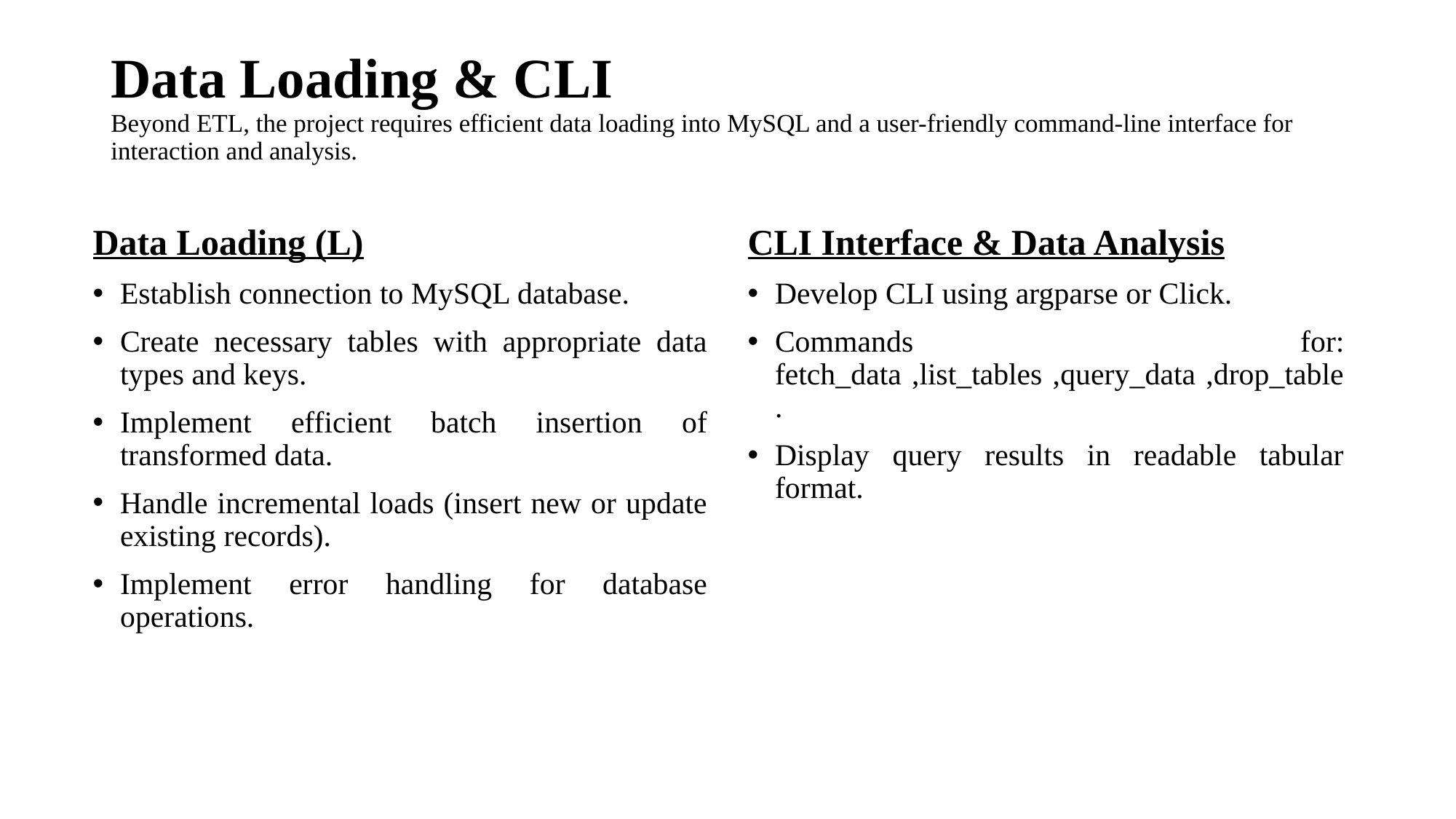

# Data Loading & CLI Beyond ETL, the project requires efficient data loading into MySQL and a user-friendly command-line interface for interaction and analysis.
Data Loading (L)
Establish connection to MySQL database.
Create necessary tables with appropriate data types and keys.
Implement efficient batch insertion of transformed data.
Handle incremental loads (insert new or update existing records).
Implement error handling for database operations.

CLI Interface & Data Analysis
Develop CLI using argparse or Click.
Commands for: fetch_data ,list_tables ,query_data ,drop_table .
Display query results in readable tabular format.